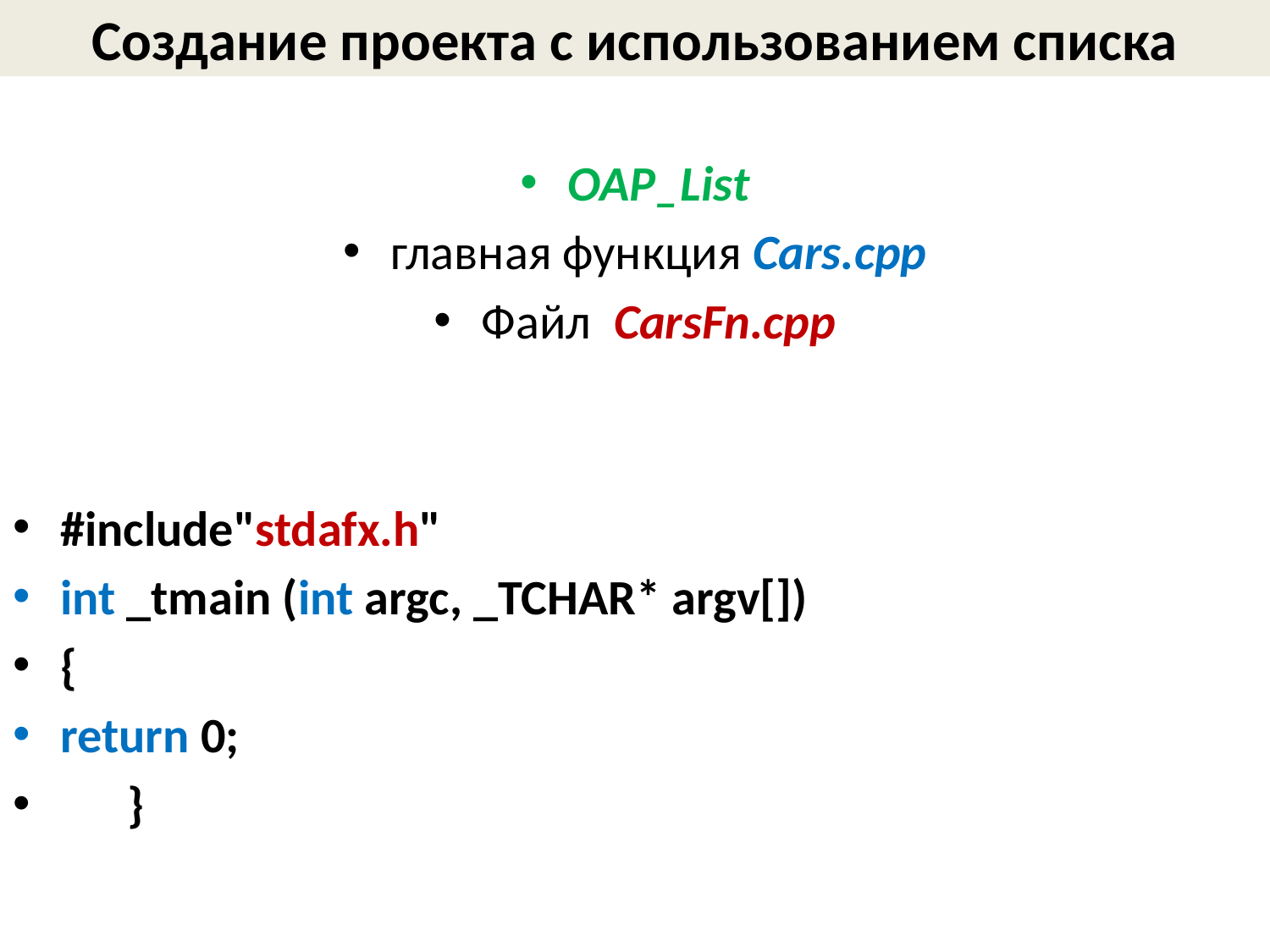

# Создание проекта с использованием списка

OAP_List
главная функция Cars.cpp
Файл  CarsFn.cpp

#include"stdafx.h"
int _tmain (int argc, _TCHAR* argv[])
{
return 0;
      }